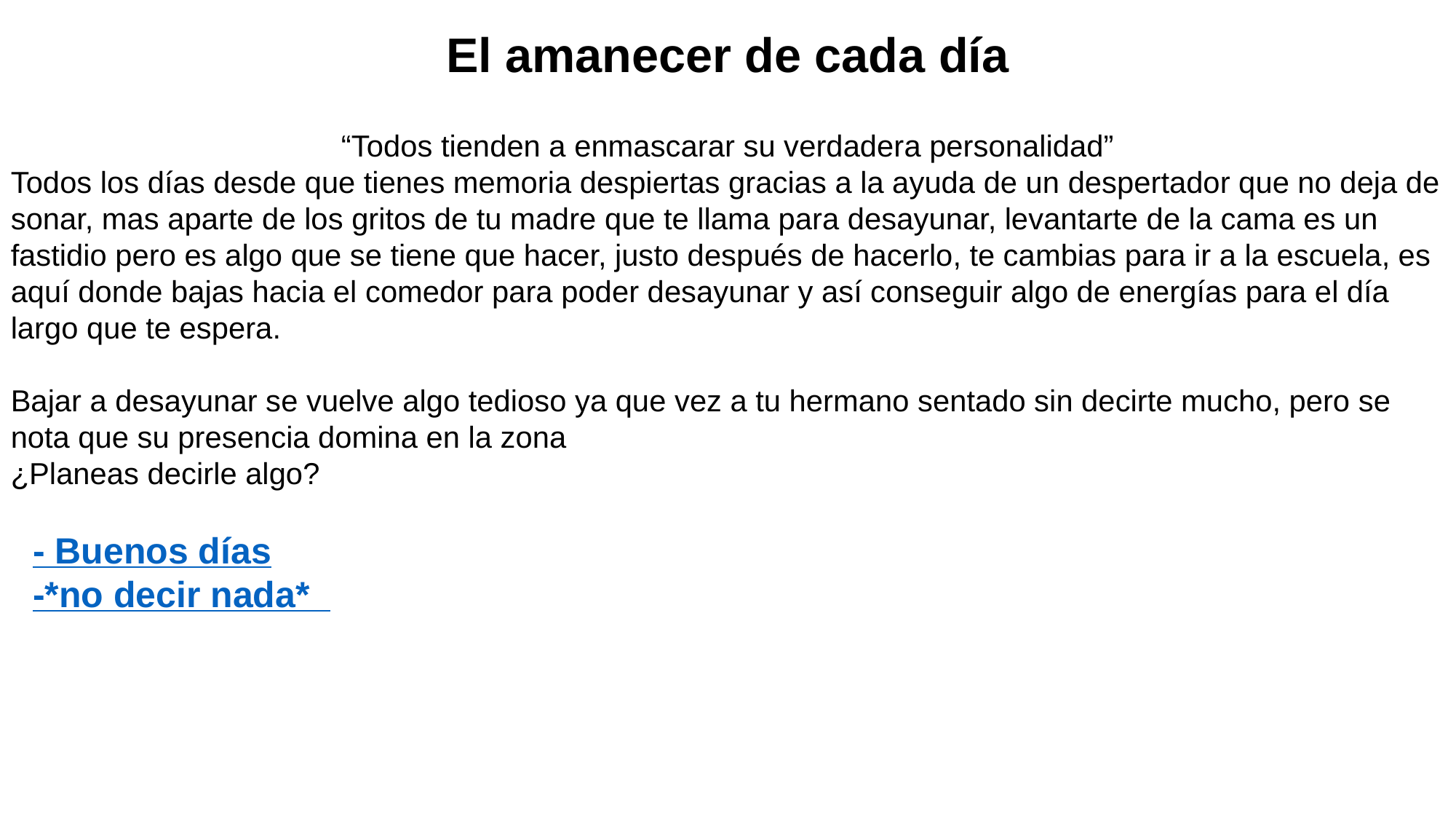

El amanecer de cada día
“Todos tienden a enmascarar su verdadera personalidad”
Todos los días desde que tienes memoria despiertas gracias a la ayuda de un despertador que no deja de sonar, mas aparte de los gritos de tu madre que te llama para desayunar, levantarte de la cama es un fastidio pero es algo que se tiene que hacer, justo después de hacerlo, te cambias para ir a la escuela, es aquí donde bajas hacia el comedor para poder desayunar y así conseguir algo de energías para el día largo que te espera.

Bajar a desayunar se vuelve algo tedioso ya que vez a tu hermano sentado sin decirte mucho, pero se nota que su presencia domina en la zona
¿Planeas decirle algo?
- Buenos días
-*no decir nada*